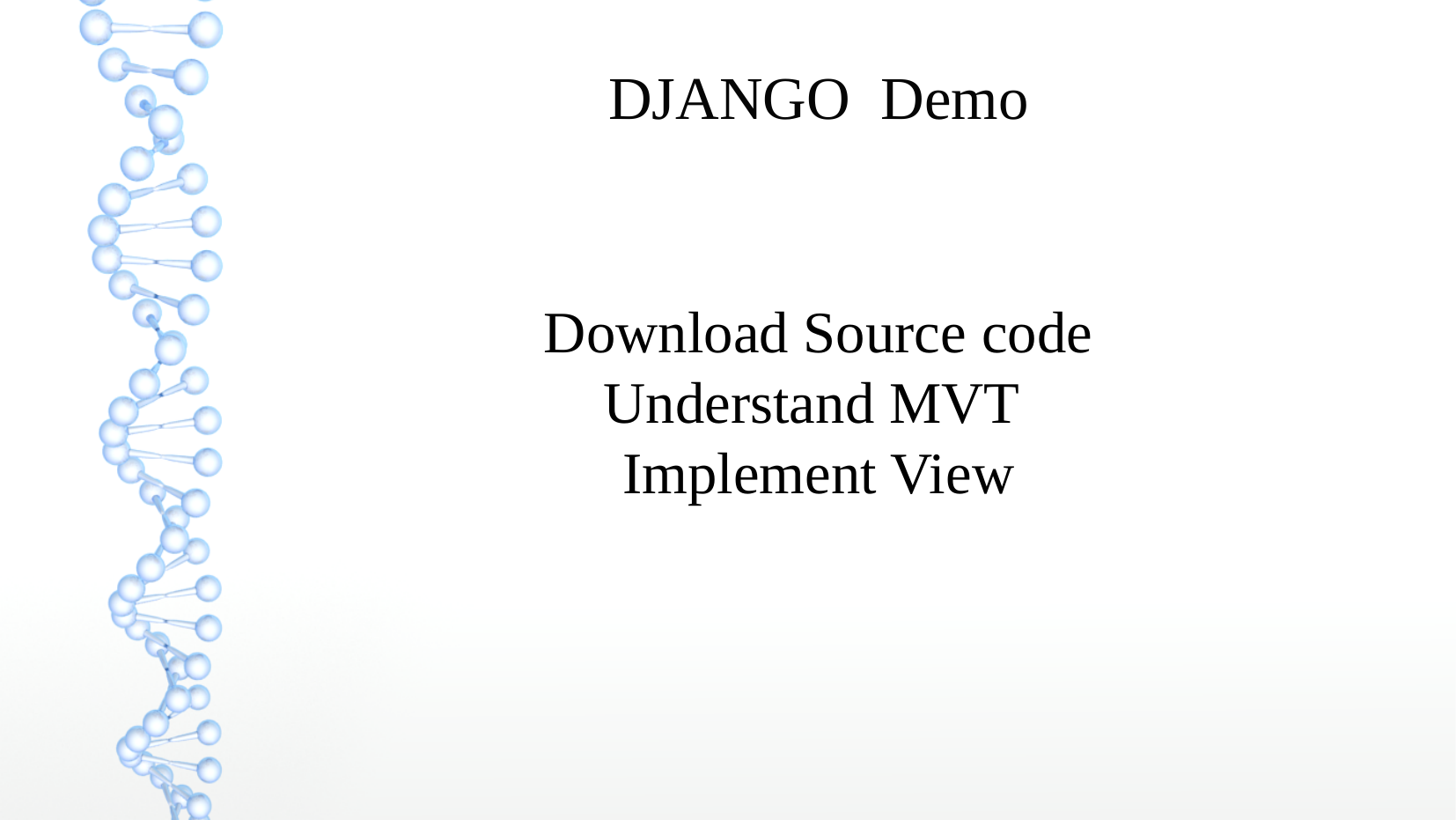

DJANGO  Demo
Download Source code
Understand MVT
Implement View